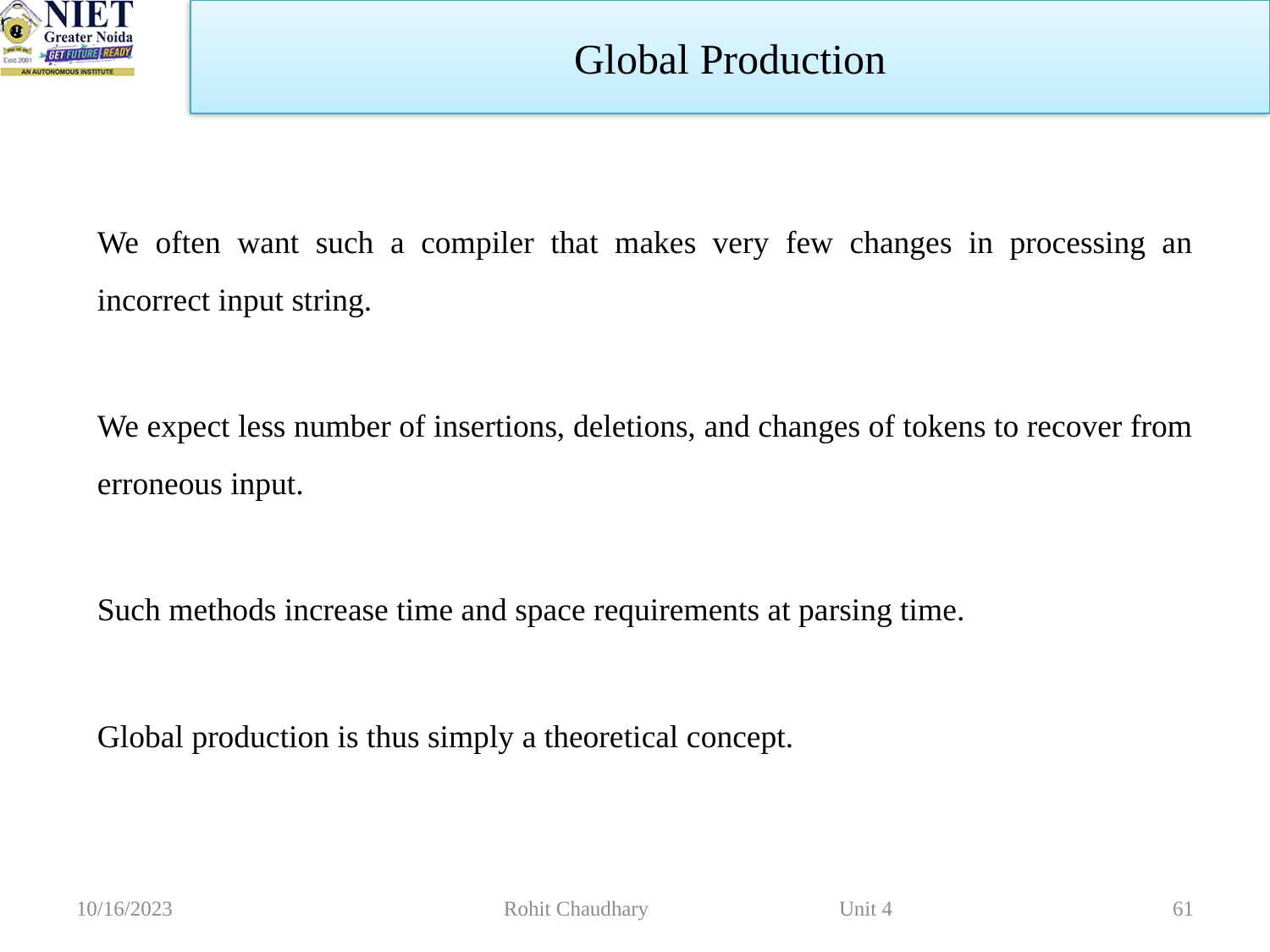

Global Production
We often want such a compiler that makes very few changes in processing an incorrect input string.

We expect less number of insertions, deletions, and changes of tokens to recover from erroneous input.

Such methods increase time and space requirements at parsing time.

Global production is thus simply a theoretical concept.

10/16/2023
Rohit Chaudhary                                    Unit 4
61